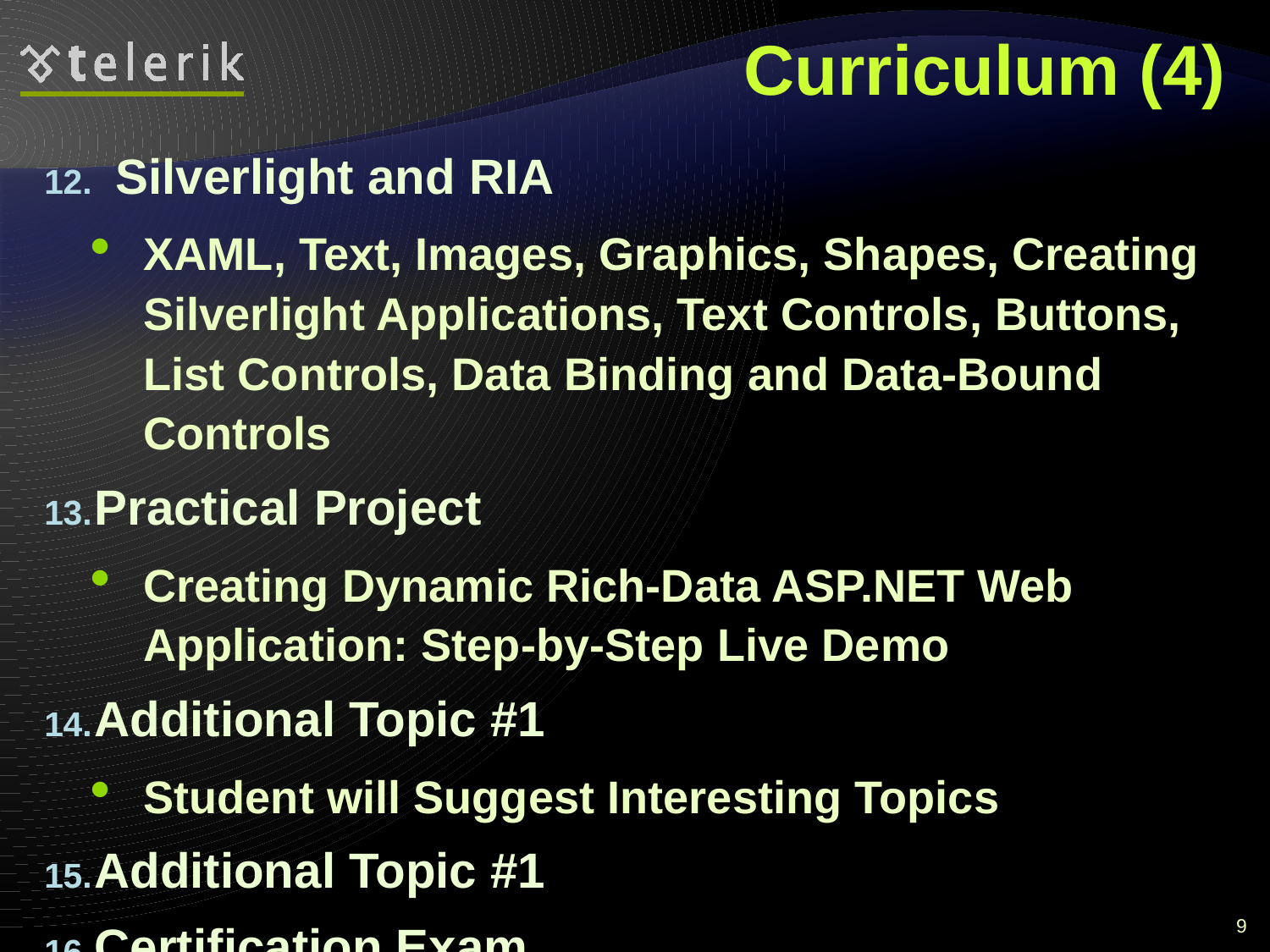

# Curriculum (4)
Silverlight and RIA
XAML, Text, Images, Graphics, Shapes, Creating Silverlight Applications, Text Controls, Buttons, List Controls, Data Binding and Data-Bound Controls
Practical Project
Creating Dynamic Rich-Data ASP.NET Web Application: Step-by-Step Live Demo
Additional Topic #1
Student will Suggest Interesting Topics
Additional Topic #1
Certification Exam
9